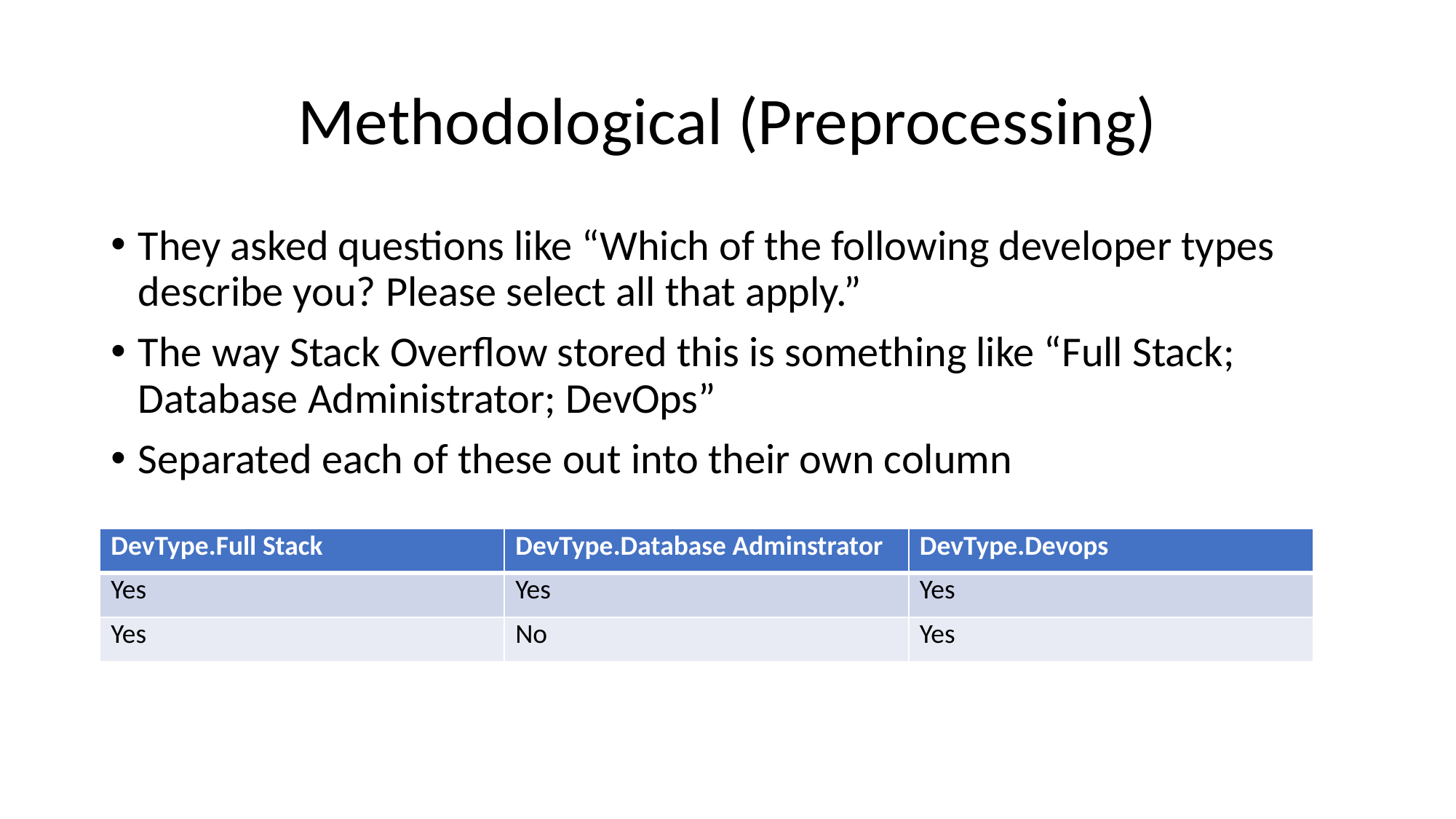

# Methodological (Preprocessing)
They asked questions like “Which of the following developer types describe you? Please select all that apply.”
The way Stack Overflow stored this is something like “Full Stack; Database Administrator; DevOps”
Separated each of these out into their own column

| DevType.Full Stack | DevType.Database Adminstrator | DevType.Devops |
| --- | --- | --- |
| Yes | Yes | Yes |
| Yes | No | Yes |